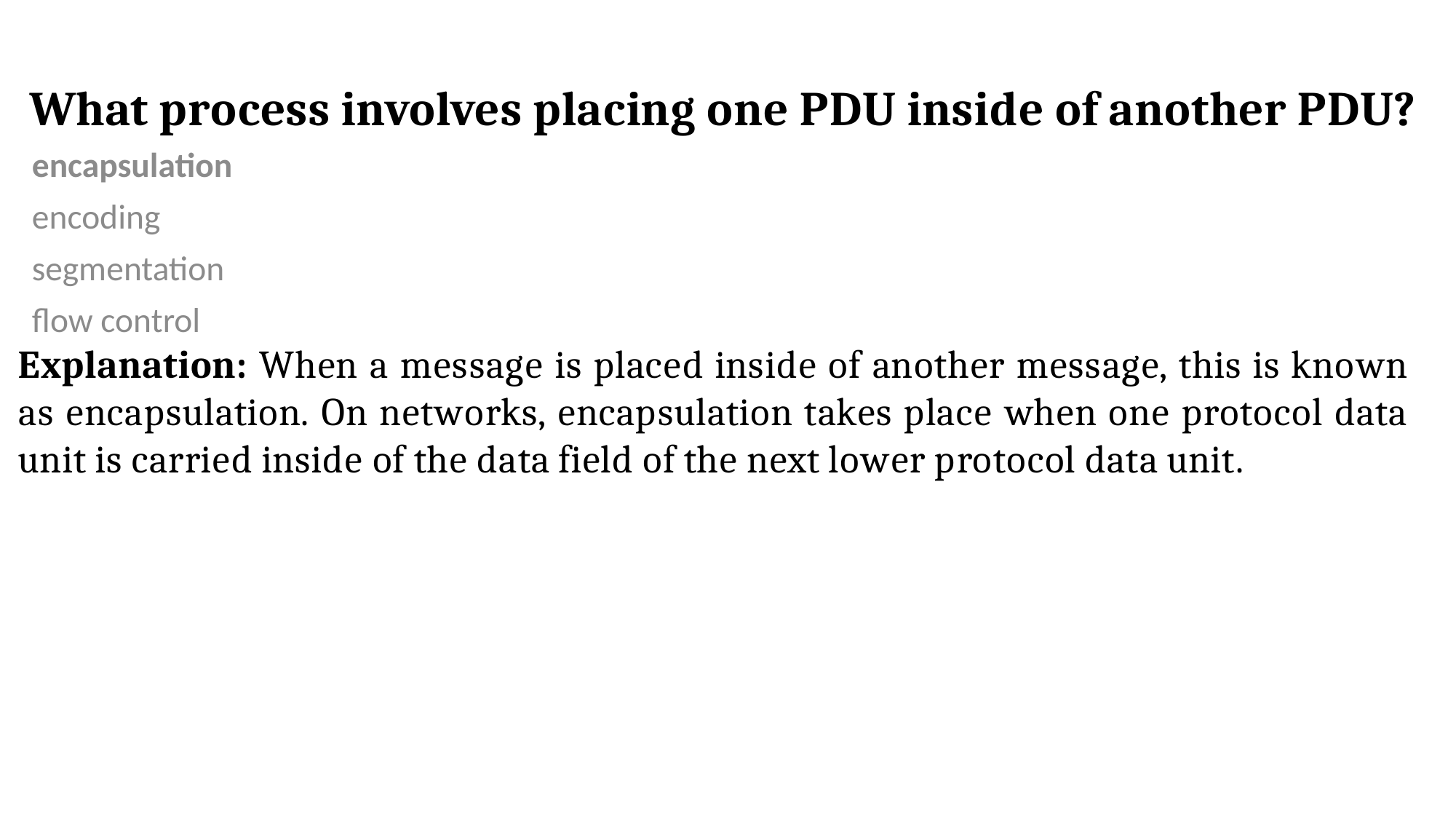

# What process involves placing one PDU inside of another PDU?
encapsulation
encoding
segmentation
flow control
Explanation: When a message is placed inside of another message, this is known as encapsulation. On networks, encapsulation takes place when one protocol data unit is carried inside of the data field of the next lower protocol data unit.